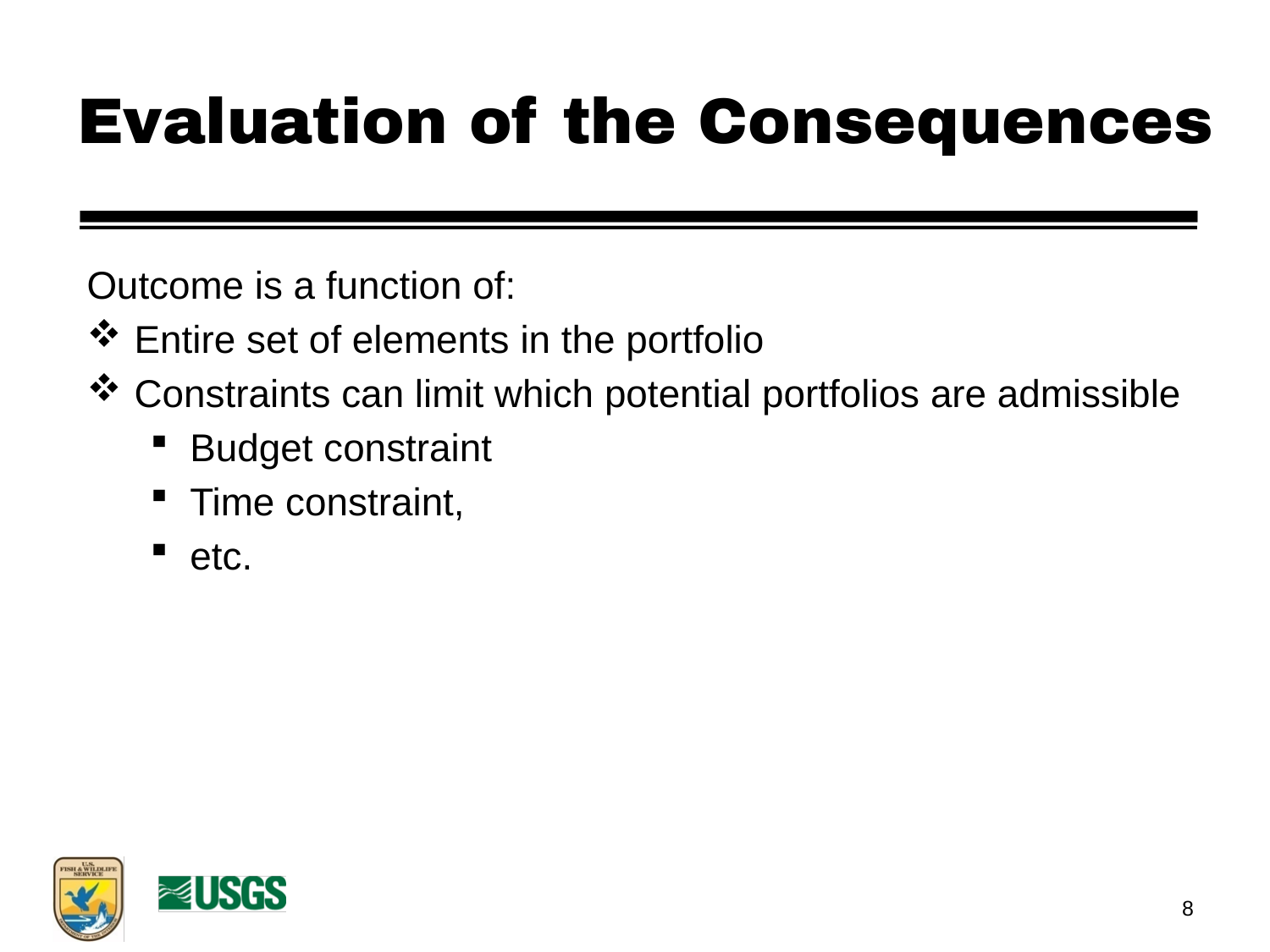

# Evaluation of the Consequences
Outcome is a function of:
Entire set of elements in the portfolio
Constraints can limit which potential portfolios are admissible
Budget constraint
Time constraint,
etc.

8